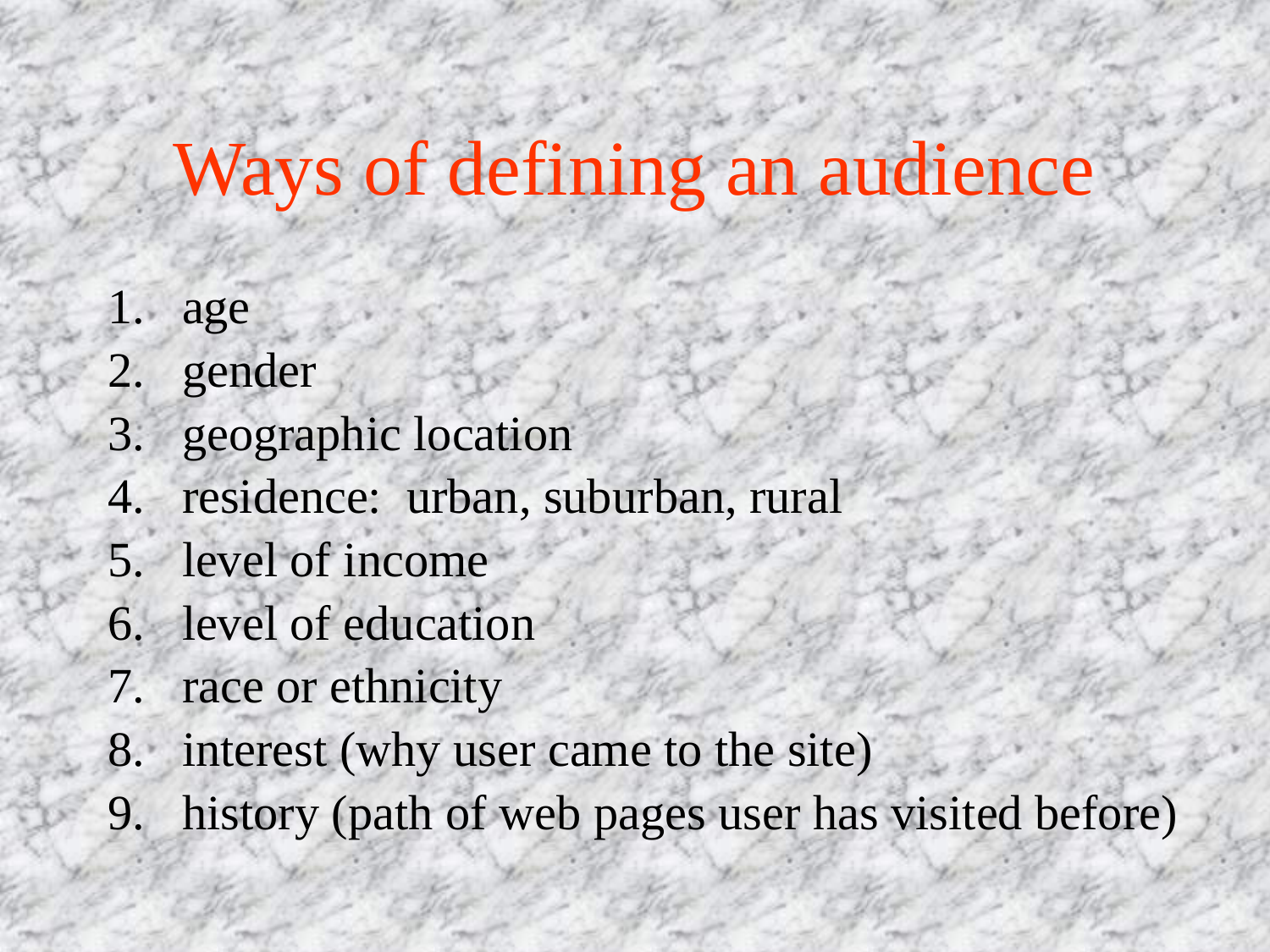

# Ways of defining an audience
age
gender
geographic location
residence:  urban, suburban, rural
level of income
level of education
race or ethnicity
interest (why user came to the site)
history (path of web pages user has visited before)